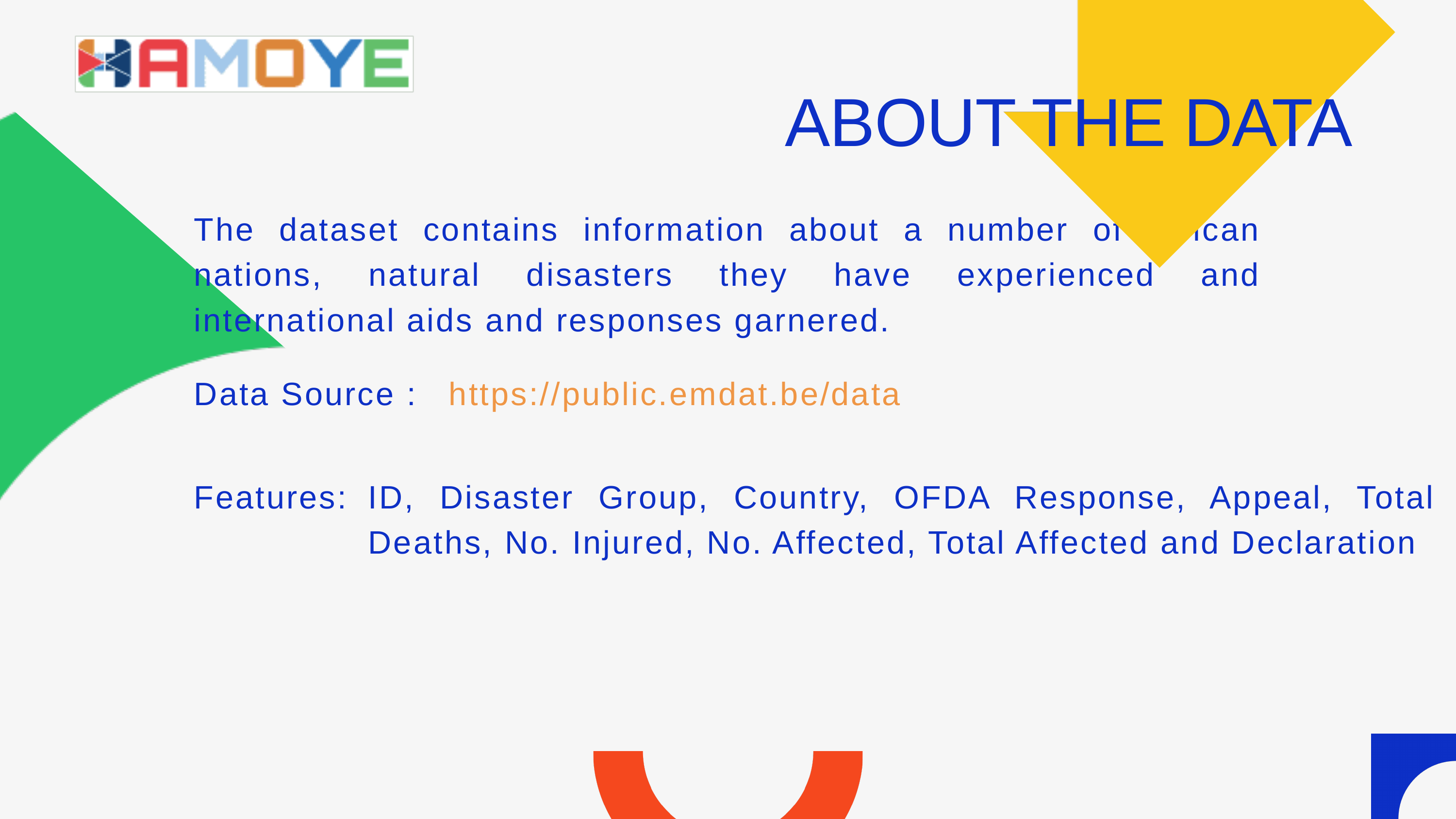

ABOUT THE DATA

The dataset contains information about a number of African nations, natural disasters they have experienced and international aids and responses garnered.
Data Source :
https://public.emdat.be/data
Features:
ID, Disaster Group, Country, OFDA Response, Appeal, Total Deaths, No. Injured, No. Affected, Total Affected and Declaration